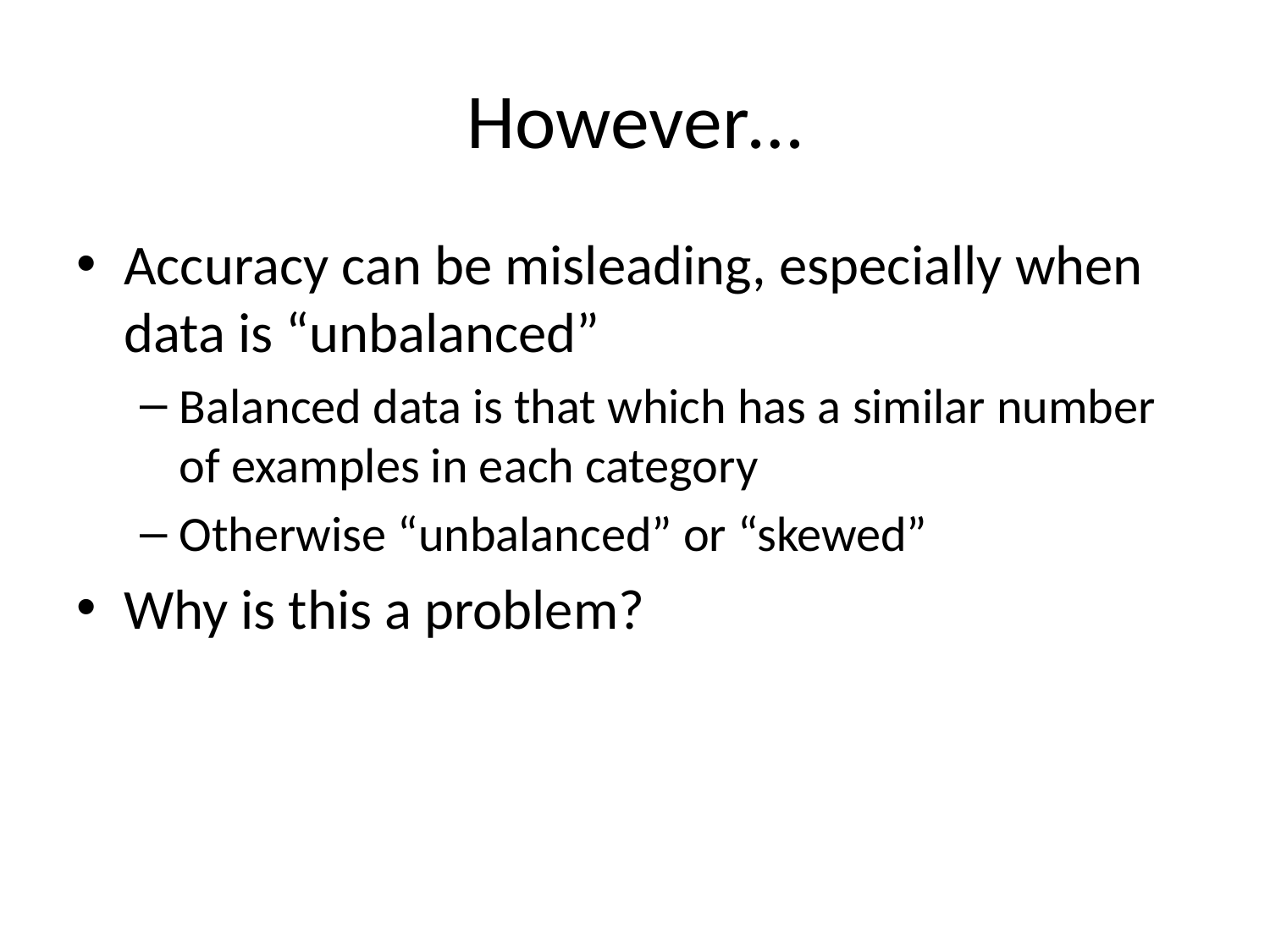

# However…
Accuracy can be misleading, especially when data is “unbalanced”
Balanced data is that which has a similar number of examples in each category
Otherwise “unbalanced” or “skewed”
Why is this a problem?